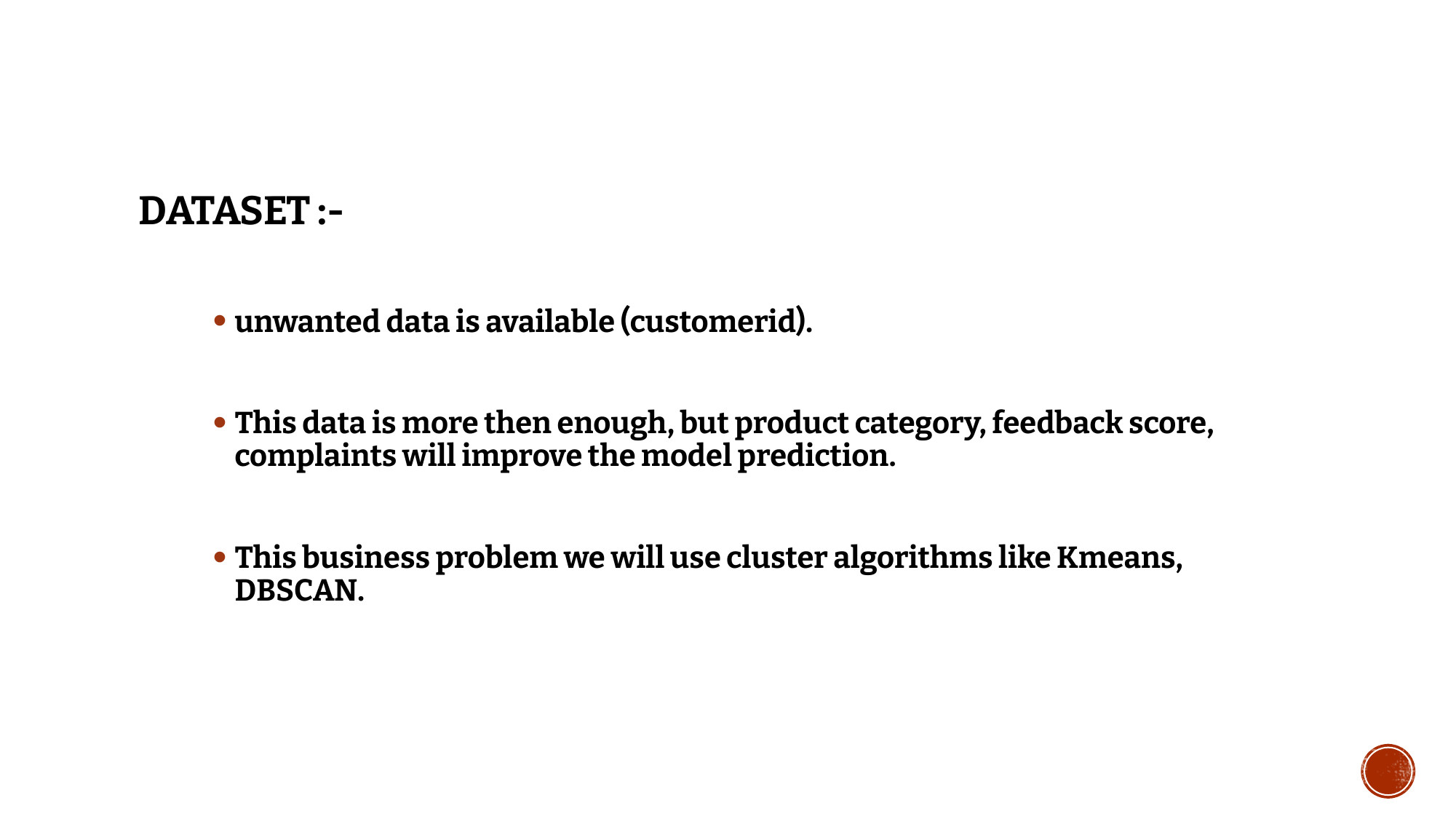

# Dataset :-
unwanted data is available (customerid).

This data is more then enough, but product category, feedback score, complaints will improve the model prediction.

This business problem we will use cluster algorithms like Kmeans, DBSCAN.